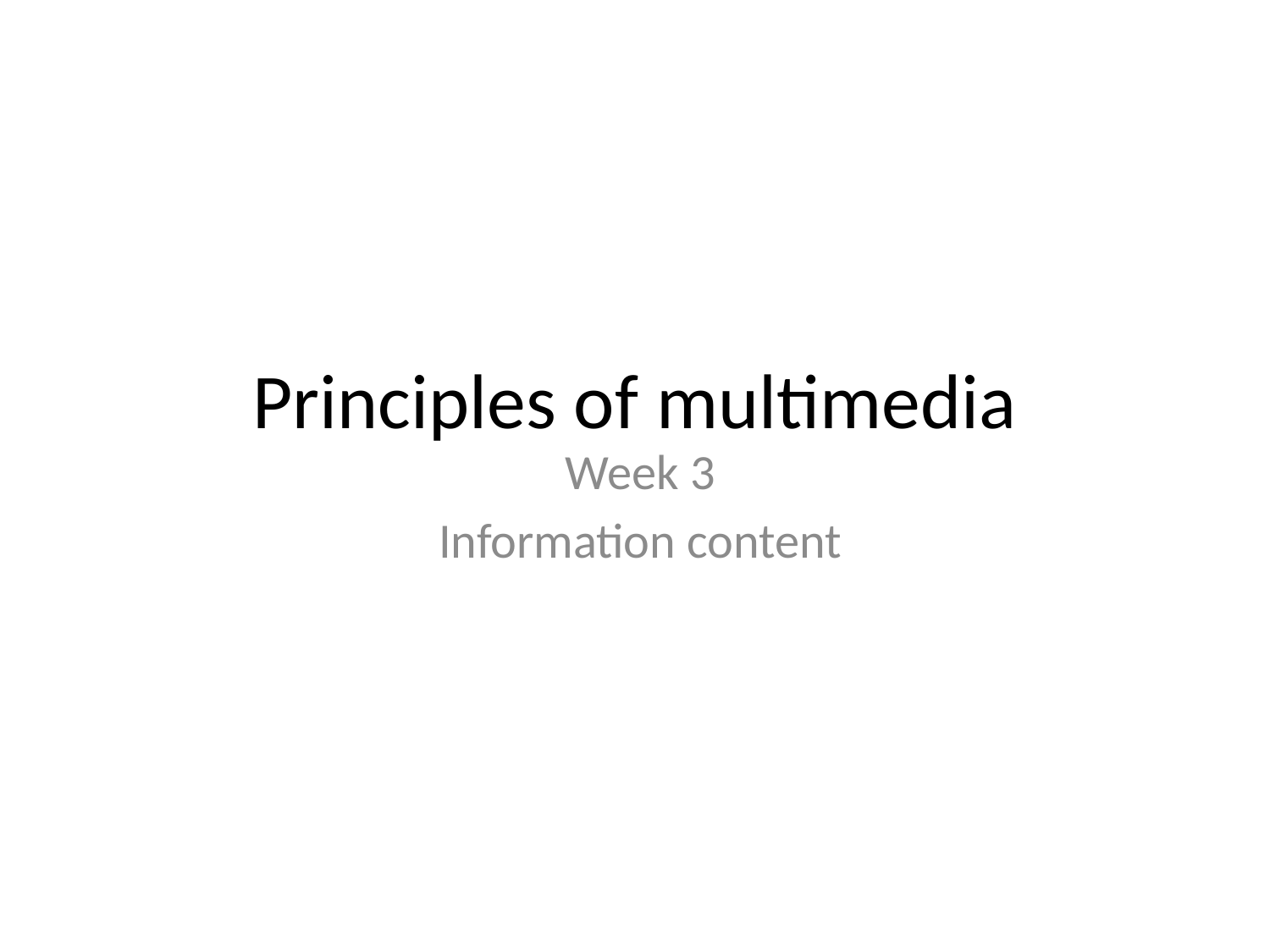

# Principles of multimedia
Week 3
Information content